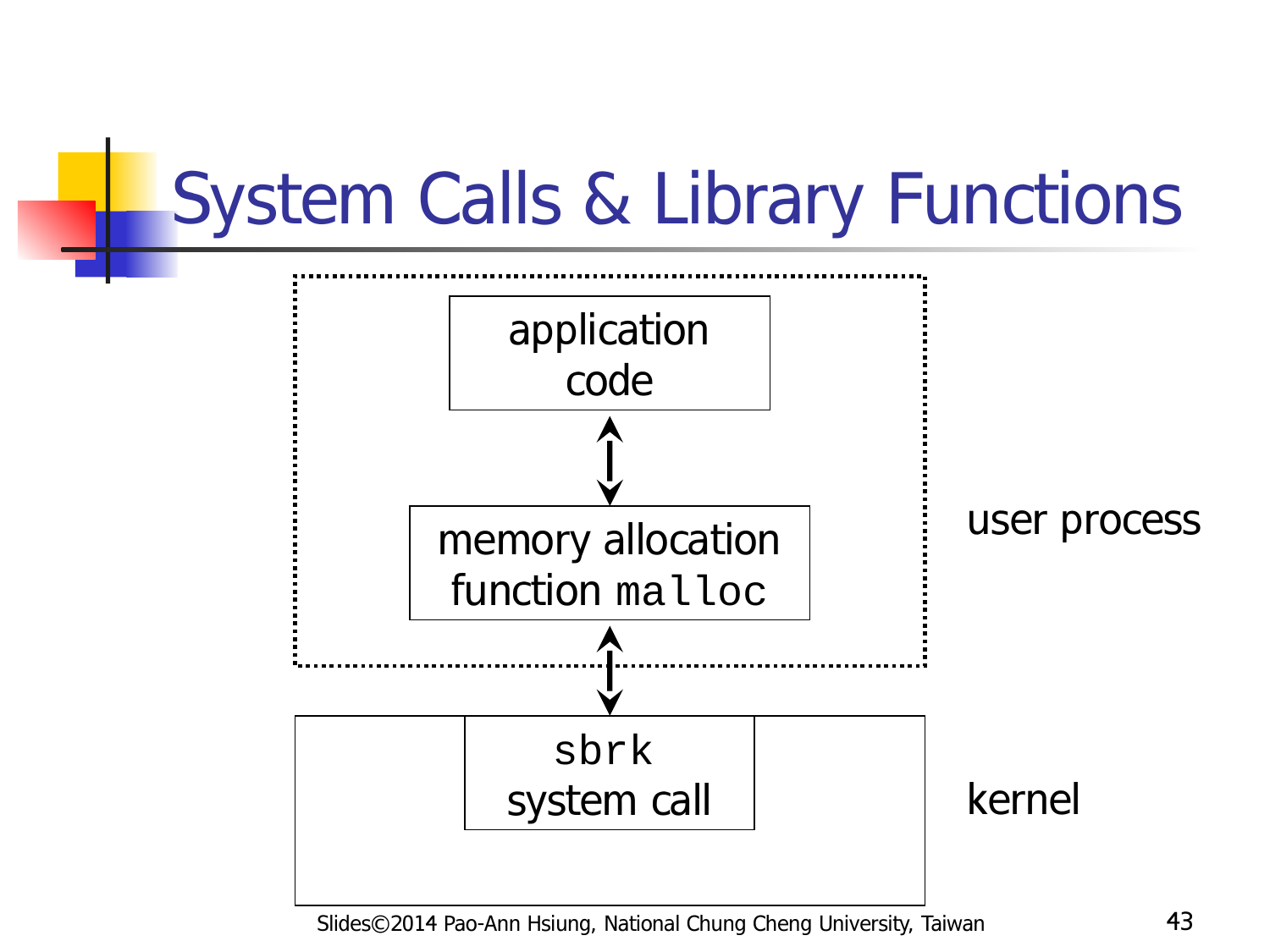

# System Calls & Library Functions

application code

user process
memory allocation function malloc

sbrk
system call
kernel
Slides©2014 Pao-Ann Hsiung, National Chung Cheng University, Taiwan
43